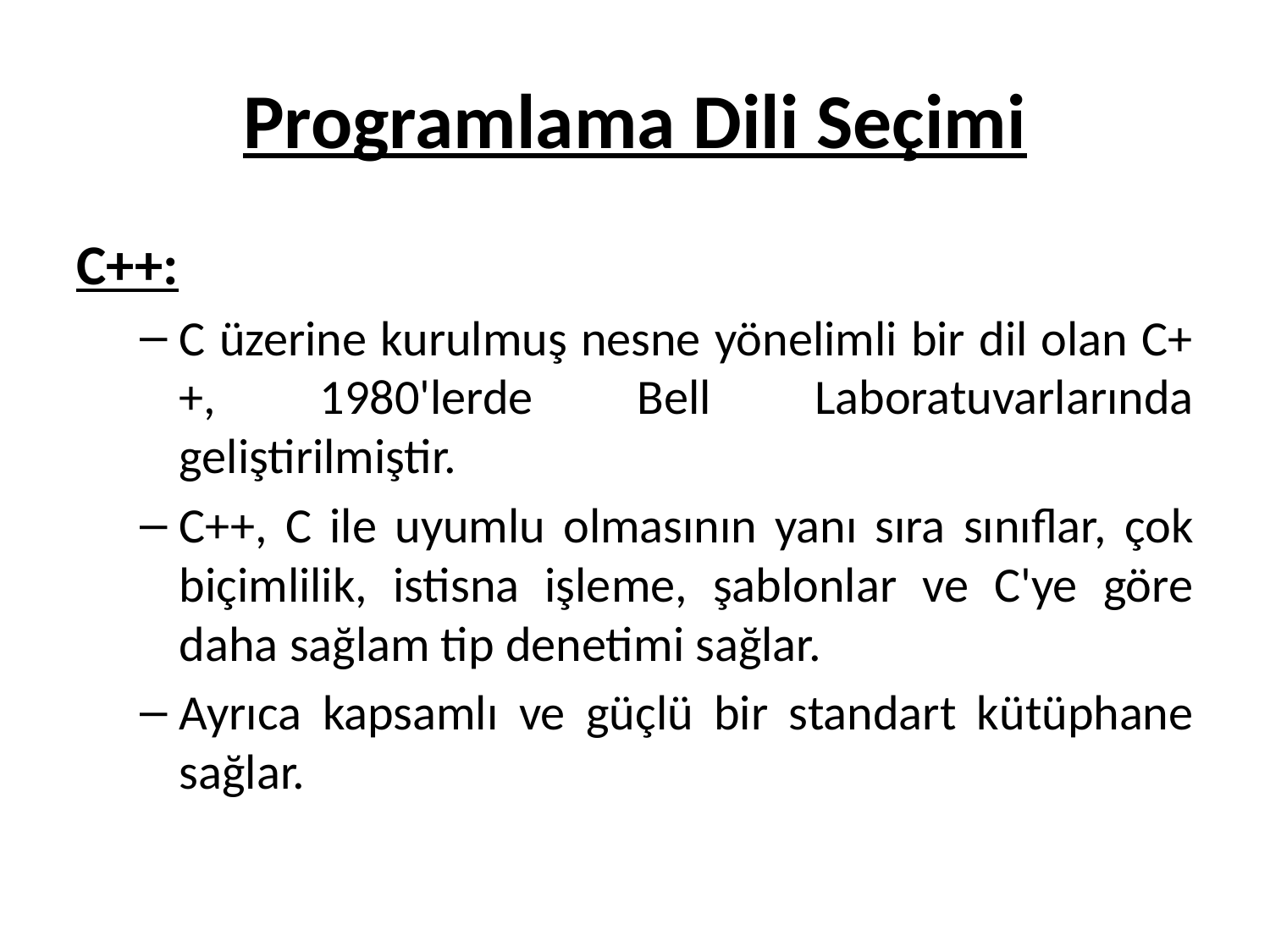

# Programlama Dili Seçimi
C++:
C üzerine kurulmuş nesne yönelimli bir dil olan C++, 1980'lerde Bell Laboratuvarlarında geliştirilmiştir.
C++, C ile uyumlu olmasının yanı sıra sınıflar, çok biçimlilik, istisna işleme, şablonlar ve C'ye göre daha sağlam tip denetimi sağlar.
Ayrıca kapsamlı ve güçlü bir standart kütüphane sağlar.